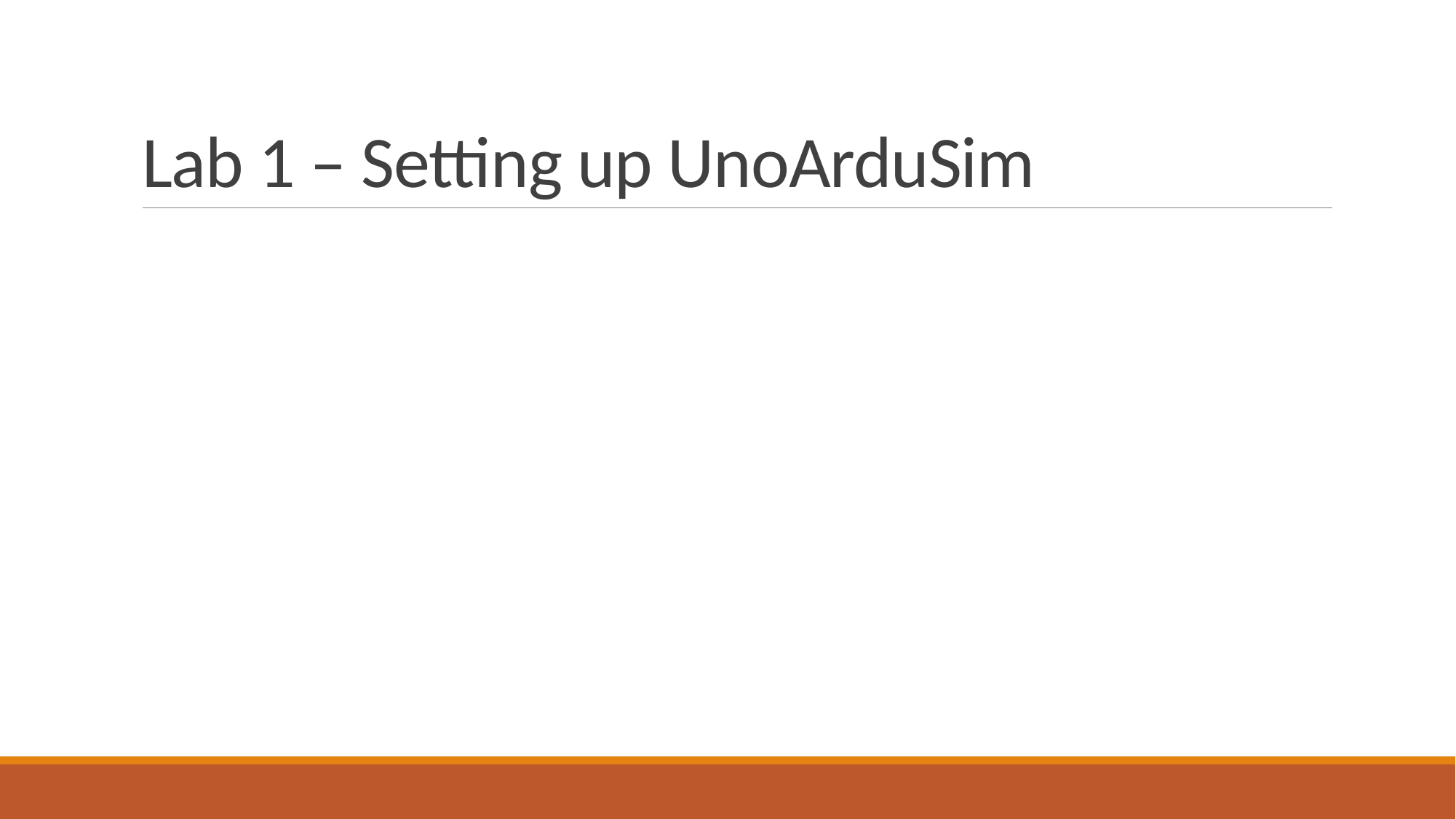

# Lab 1 – Setting up UnoArduSim